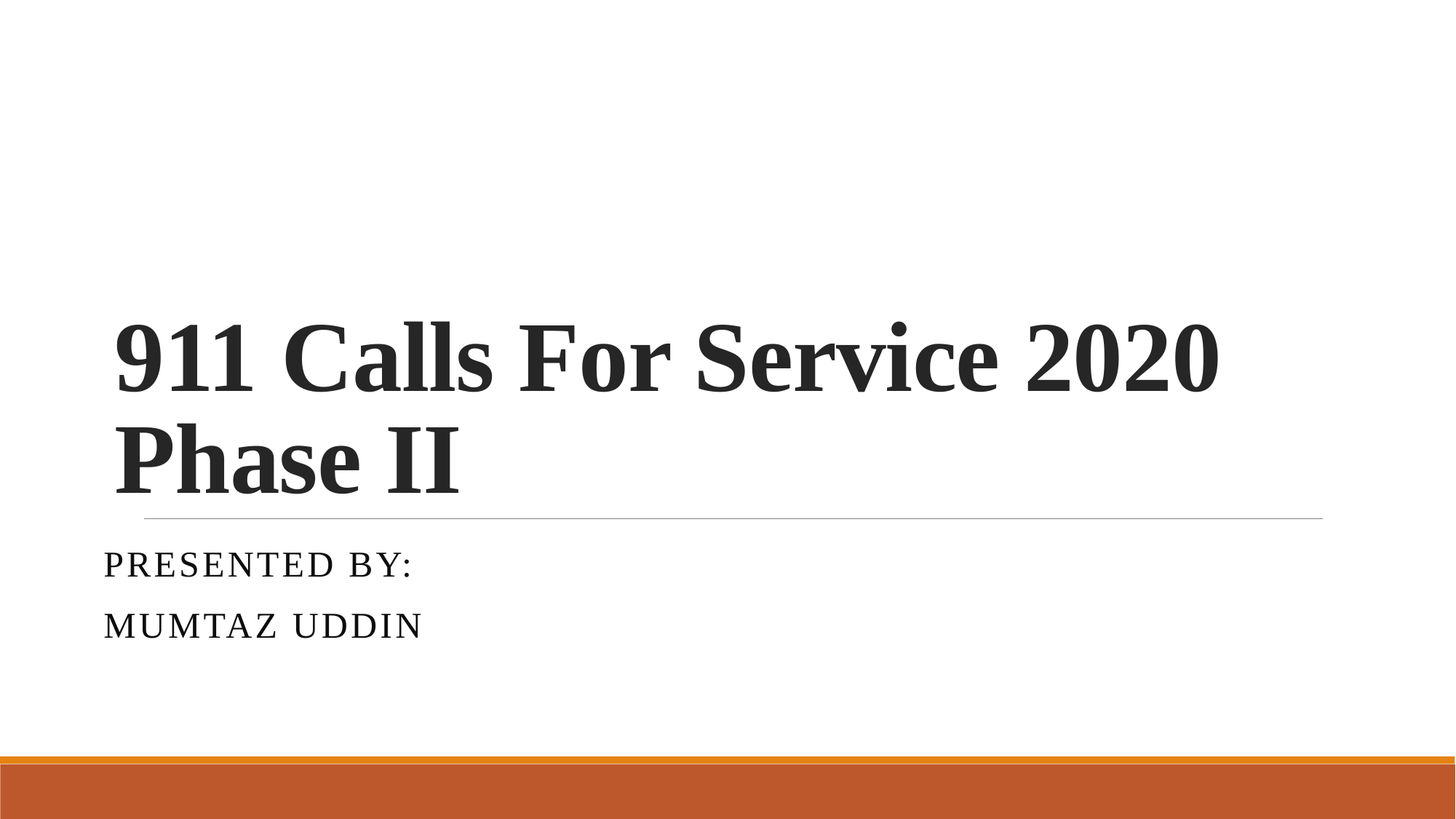

# 911 Calls For Service 2020 Phase II
Presented By:
Mumtaz Uddin